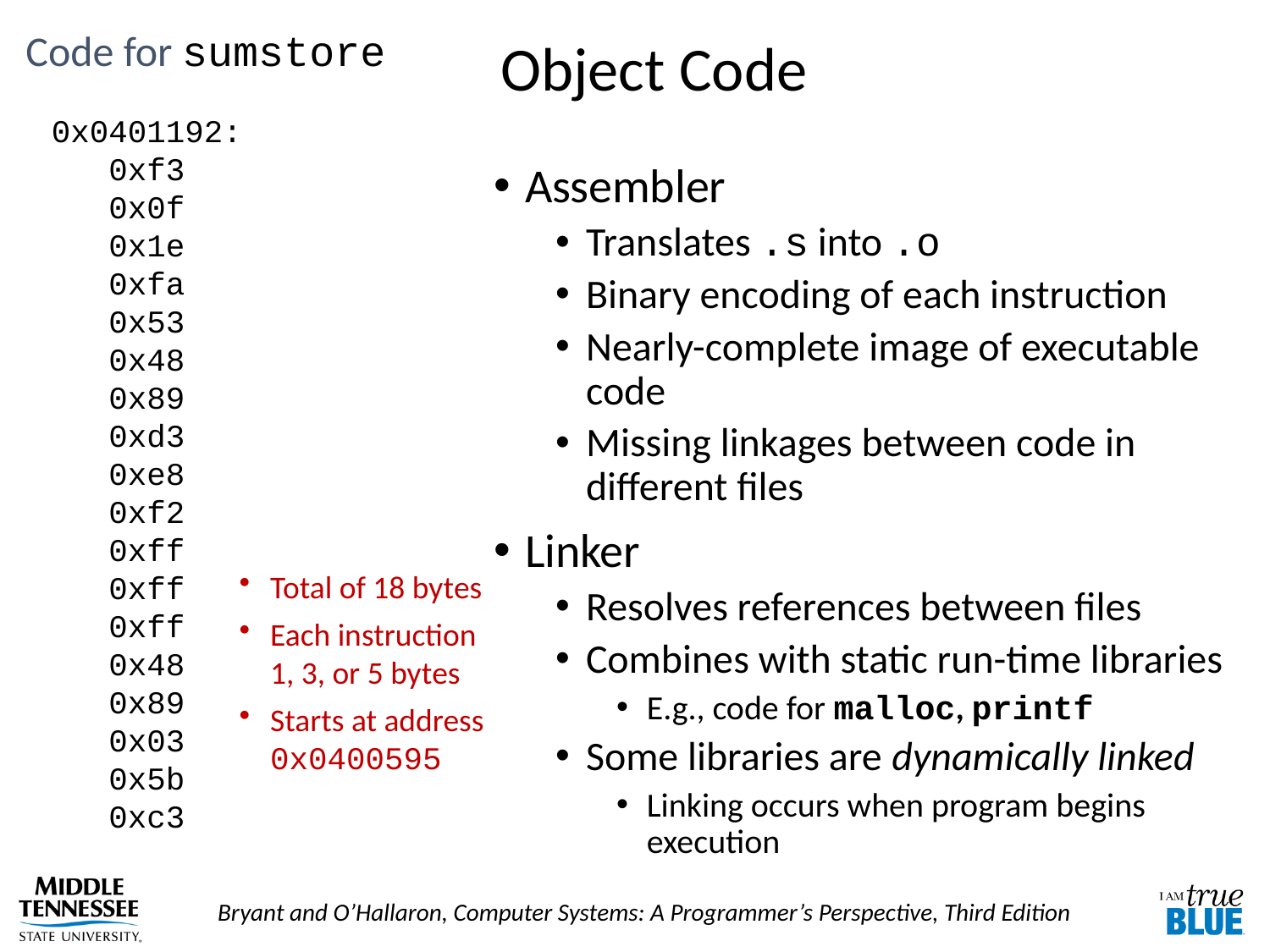

Code for sumstore

# Object Code
0x0401192:
   0xf3
   0x0f
   0x1e
   0xfa
   0x53
   0x48
   0x89
   0xd3
   0xe8
   0xf2
   0xff
   0xff
   0xff
   0x48
   0x89
   0x03
   0x5b
   0xc3
Assembler
Translates .s into .o
Binary encoding of each instruction
Nearly-complete image of executable code
Missing linkages between code in different files
Linker
Resolves references between files
Combines with static run-time libraries
E.g., code for malloc, printf
Some libraries are dynamically linked
Linking occurs when program begins execution
Total of 18 bytes
Each instruction 1, 3, or 5 bytes
Starts at address 0x0400595